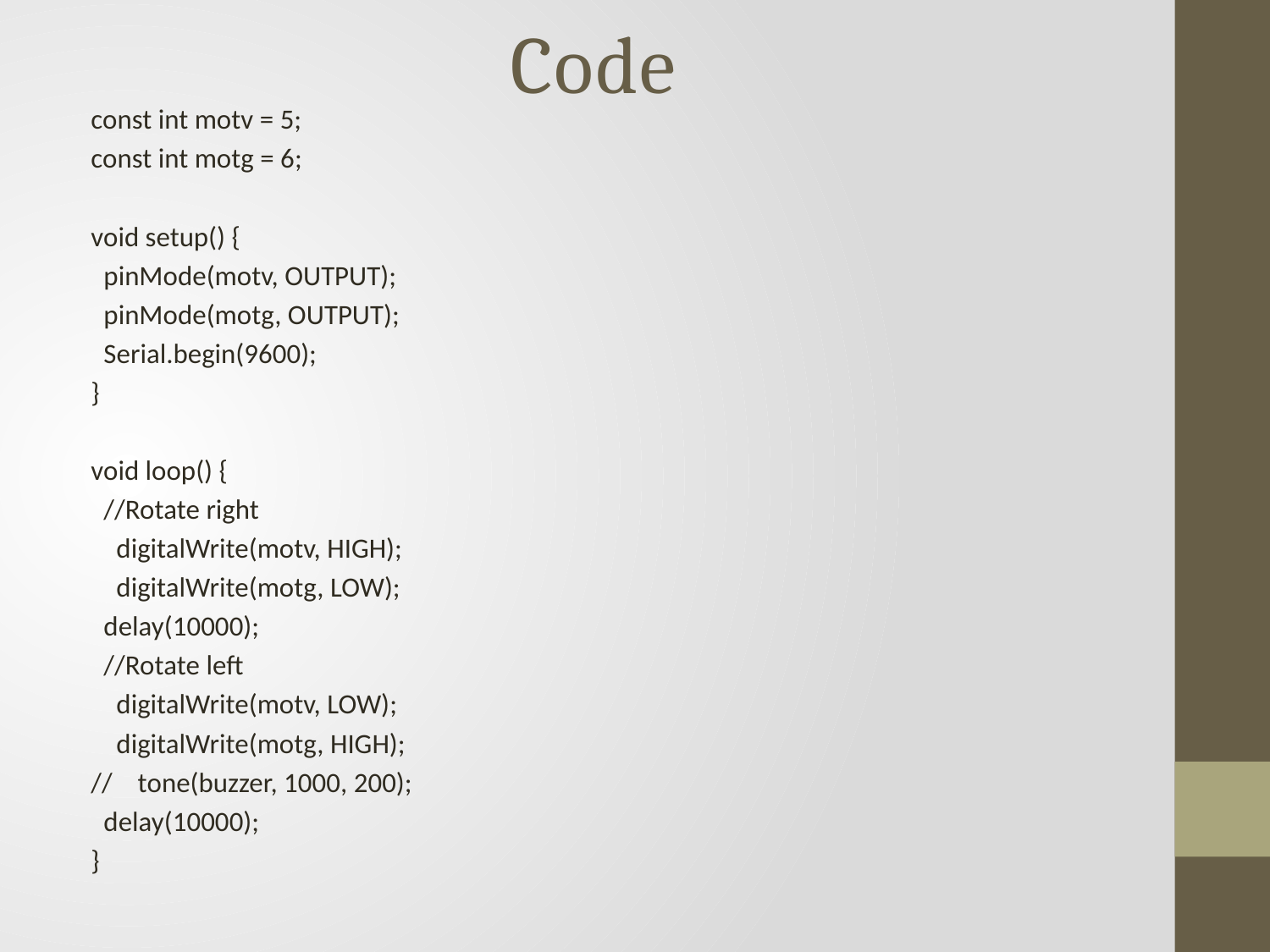

# Code
const int motv = 5;
const int motg = 6;

void setup() {
  pinMode(motv, OUTPUT);
  pinMode(motg, OUTPUT);
  Serial.begin(9600);
}

void loop() {
  //Rotate right
    digitalWrite(motv, HIGH);
    digitalWrite(motg, LOW);
  delay(10000);
  //Rotate left
    digitalWrite(motv, LOW);
    digitalWrite(motg, HIGH);
//    tone(buzzer, 1000, 200);
  delay(10000);
}